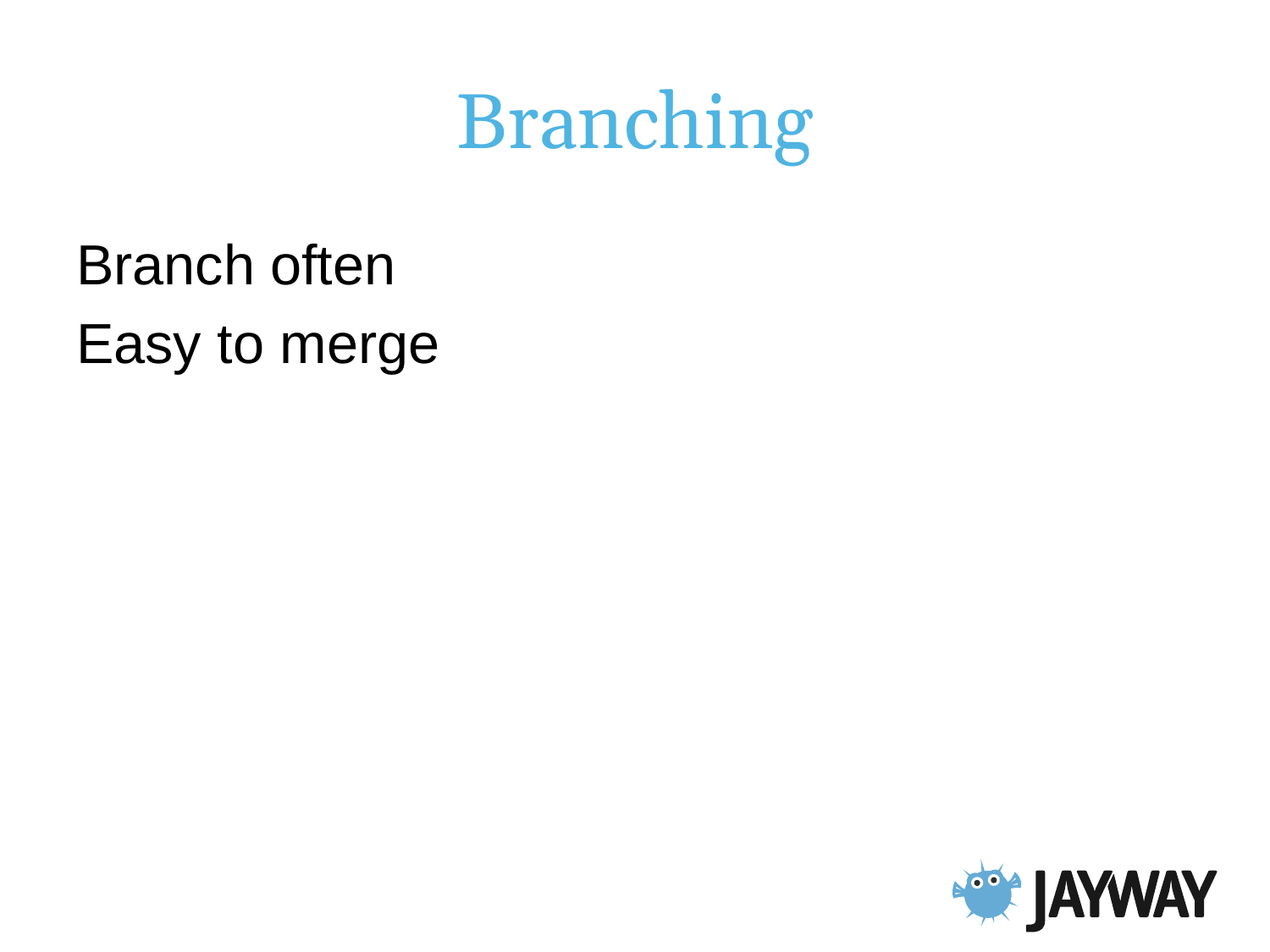

# Branching
Branch often
Easy to merge